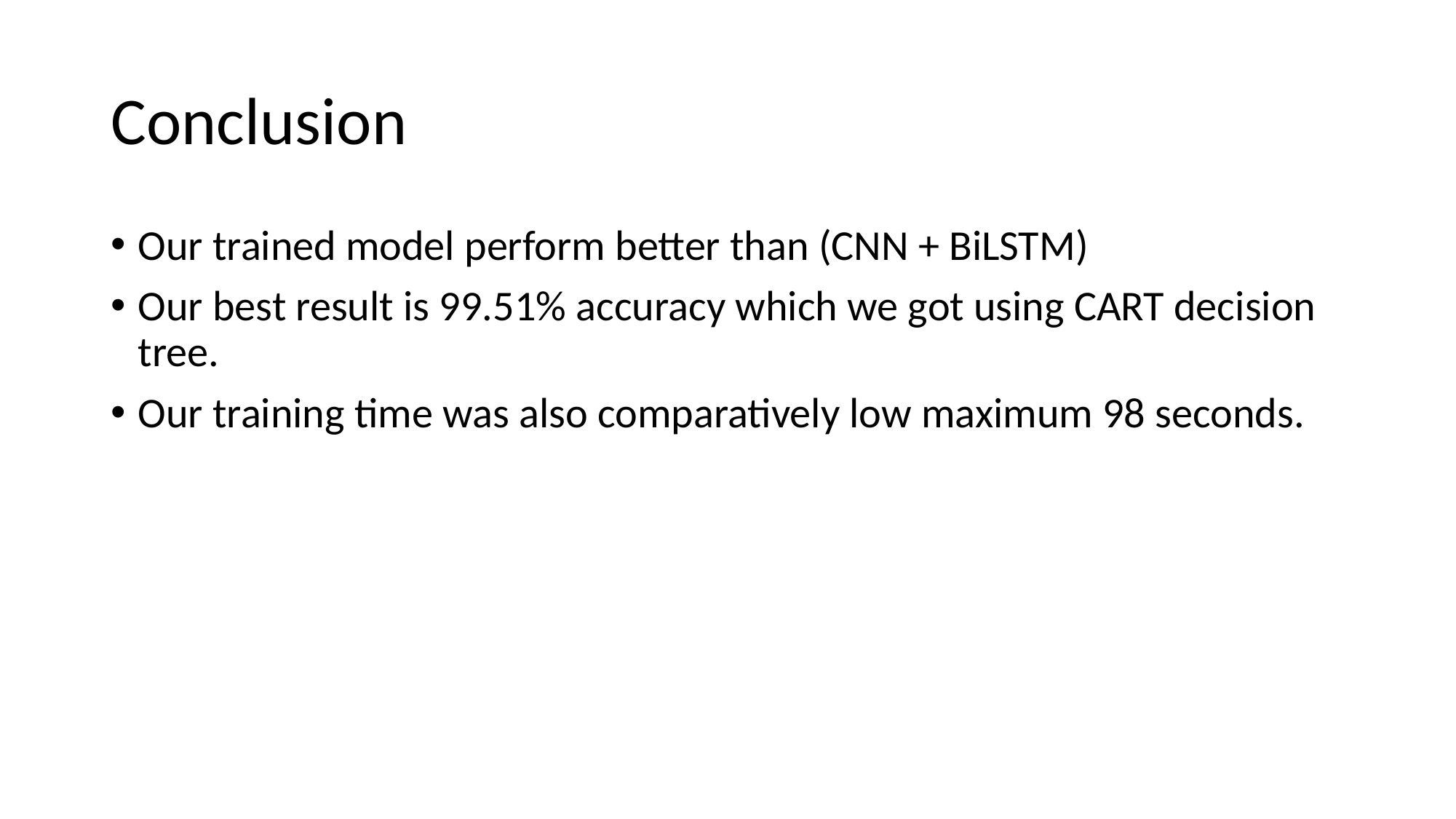

# Conclusion
Our trained model perform better than (CNN + BiLSTM)
Our best result is 99.51% accuracy which we got using CART decision tree.
Our training time was also comparatively low maximum 98 seconds.